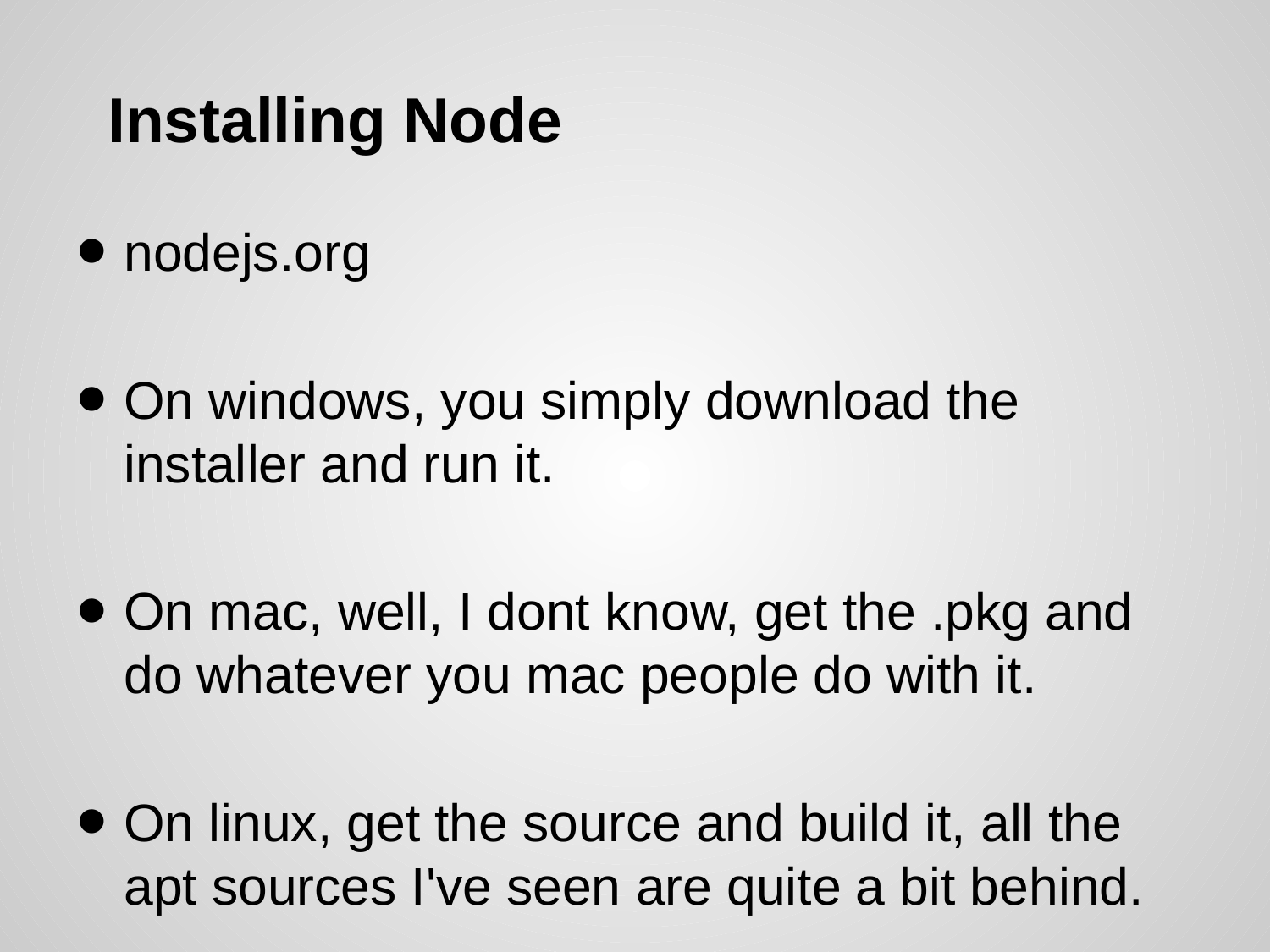

# Installing Node
nodejs.org

On windows, you simply download the installer and run it.

On mac, well, I dont know, get the .pkg and do whatever you mac people do with it.

On linux, get the source and build it, all the apt sources I've seen are quite a bit behind.